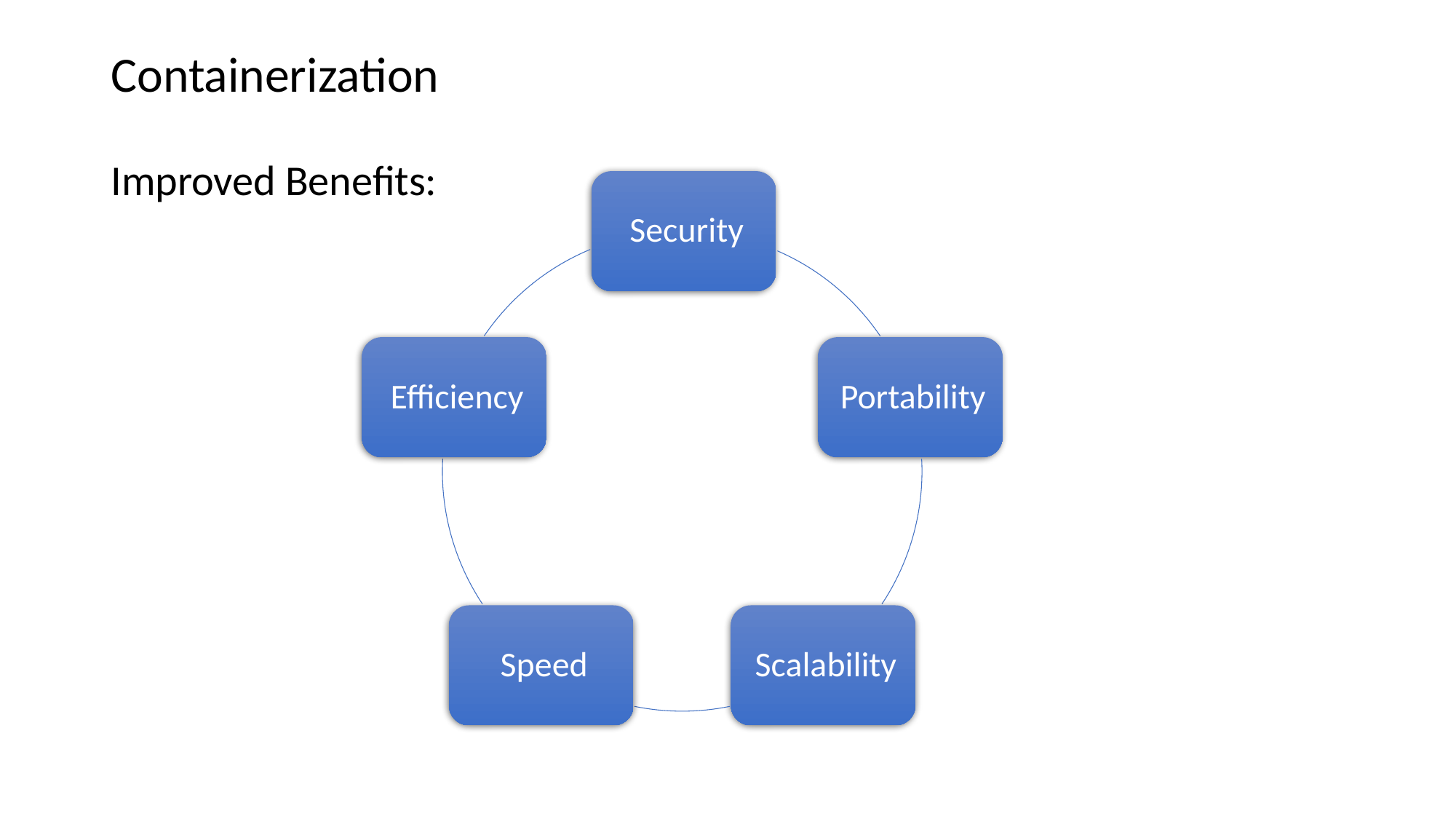

# Containerization
Improved Benefits:
Security
Portability
Scalability
Speed
Efficiency